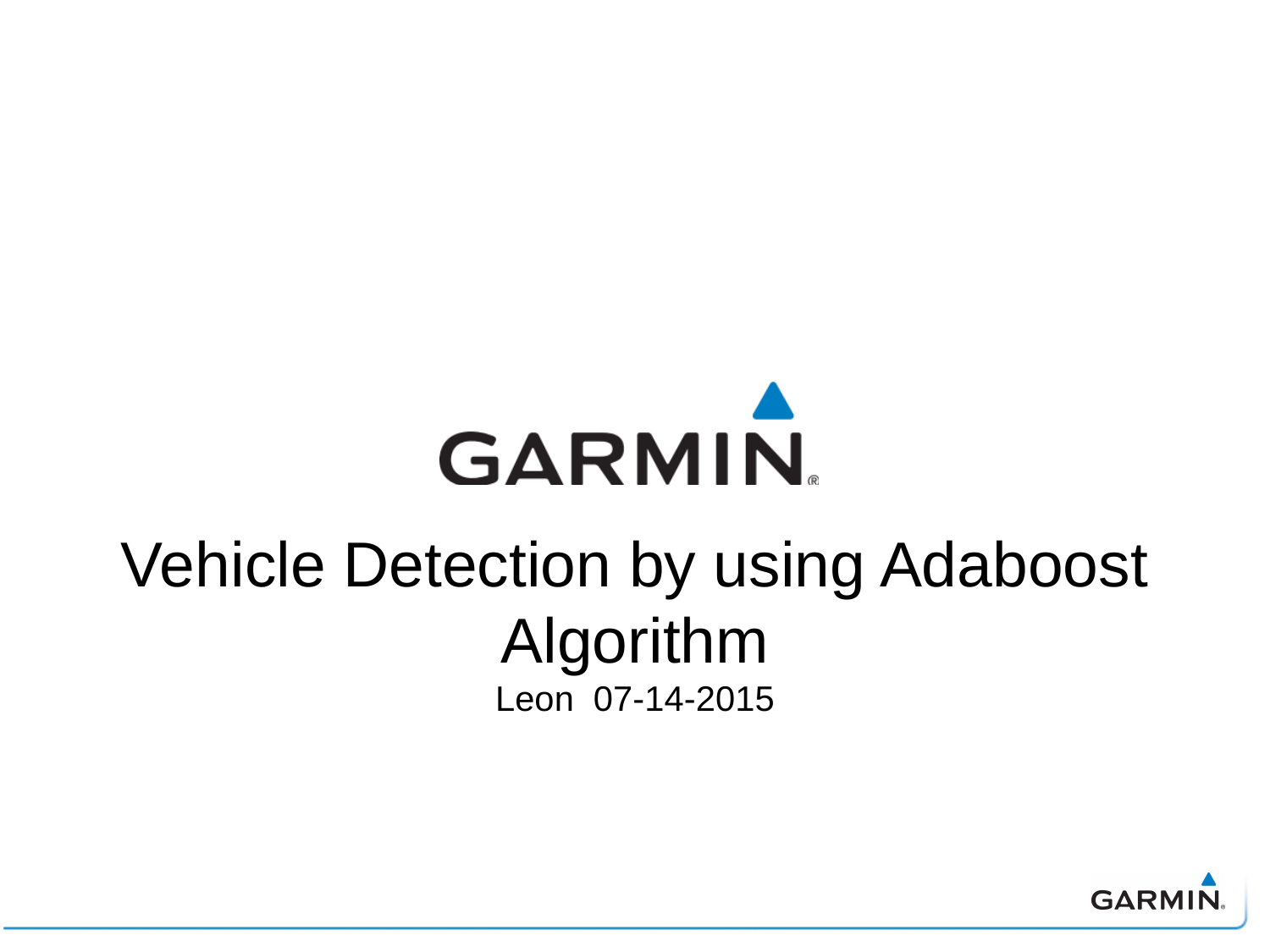

Vehicle Detection by using Adaboost Algorithm
Leon  07-14-2015